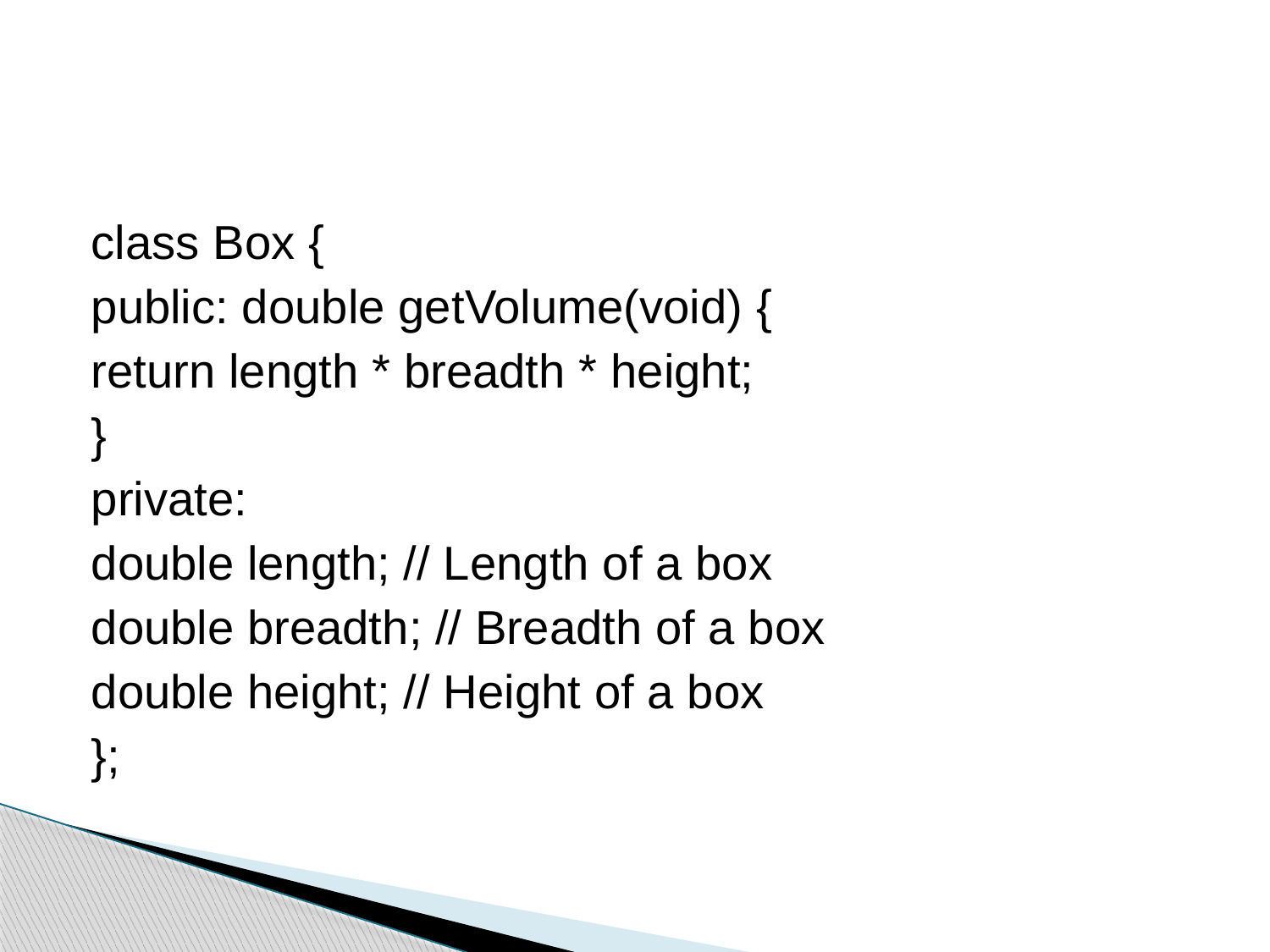

#
class Box {
public: double getVolume(void) {
return length * breadth * height;
}
private:
double length; // Length of a box
double breadth; // Breadth of a box
double height; // Height of a box
};